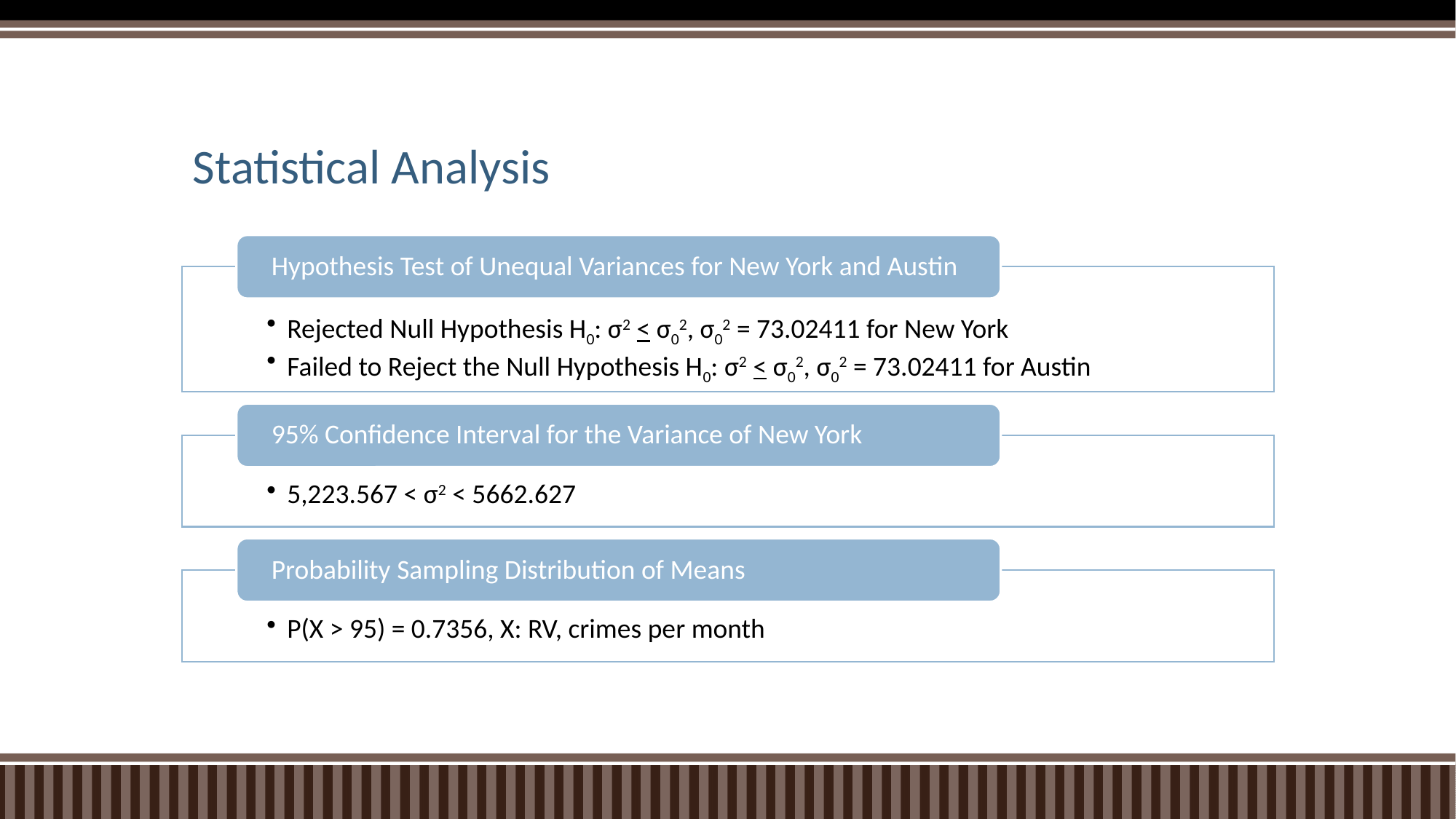

# Statistical Analysis
Rejected Null Hypothesis H0: σ2 < σ02, σ02 = 73.02411 for New York
Failed to Reject the Null Hypothesis H0: σ2 < σ02, σ02 = 73.02411 for Austin
Hypothesis Test of Unequal Variances for New York and Austin
5,223.567 < σ2 < 5662.627
95% Confidence Interval for the Variance of New York
P(X > 95) = 0.7356, X: RV, crimes per month
Probability Sampling Distribution of Means